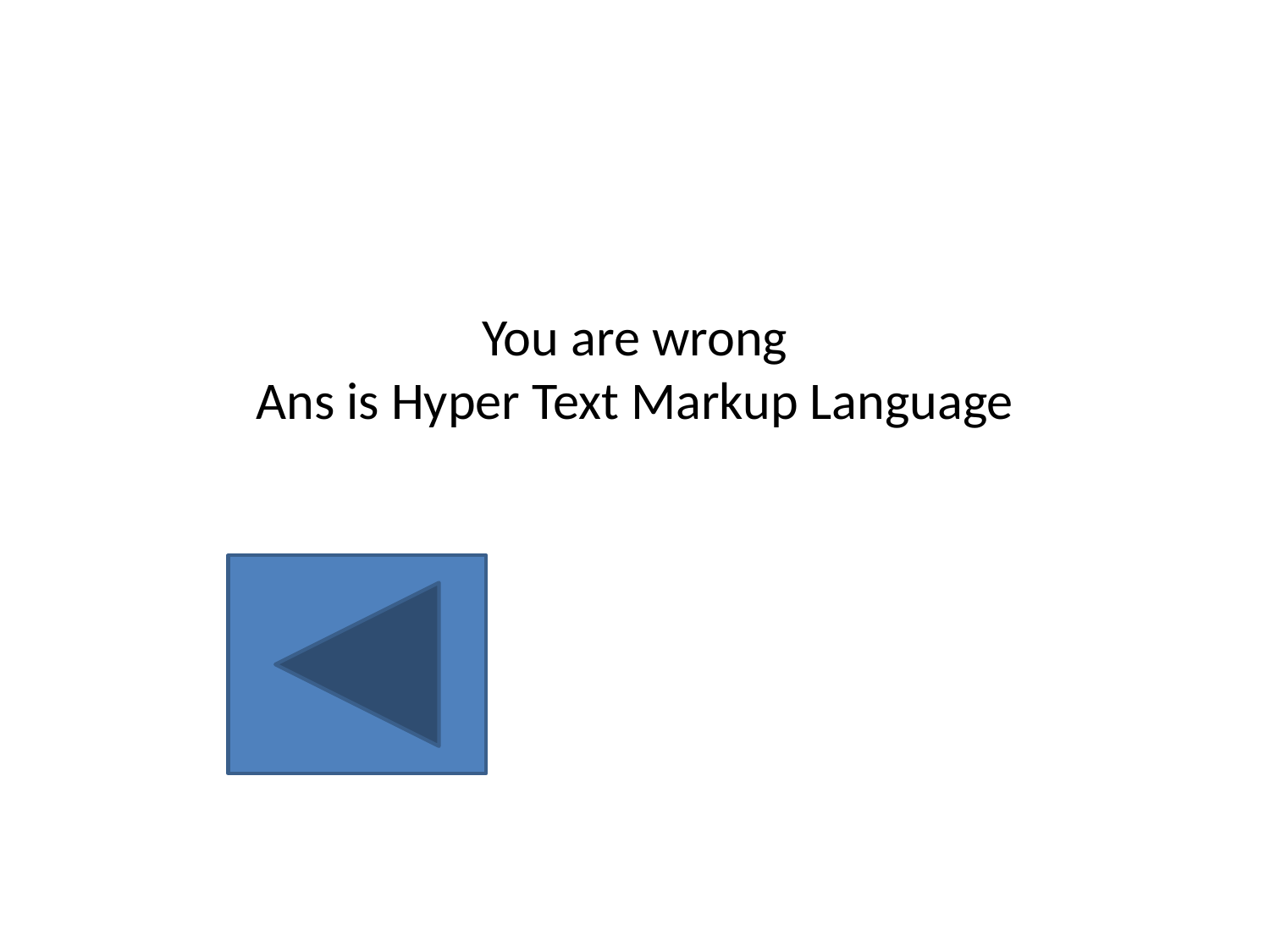

# You are wrong Ans is Hyper Text Markup Language